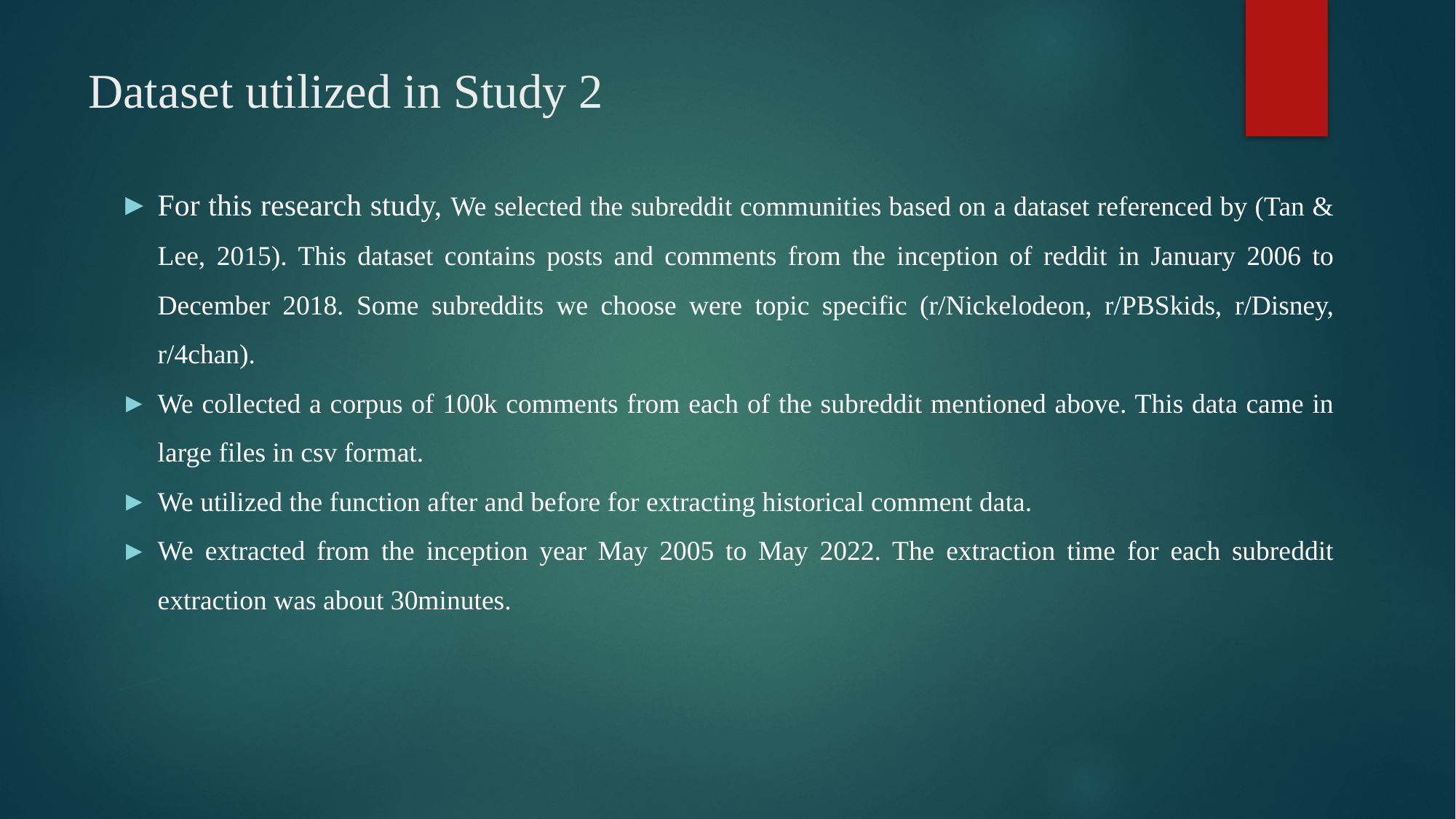

# Dataset utilized in Study 2
For this research study, We selected the subreddit communities based on a dataset referenced by (Tan & Lee, 2015). This dataset contains posts and comments from the inception of reddit in January 2006 to December 2018. Some subreddits we choose were topic specific (r/Nickelodeon, r/PBSkids, r/Disney, r/4chan).
We collected a corpus of 100k comments from each of the subreddit mentioned above. This data came in large files in csv format.
We utilized the function after and before for extracting historical comment data.
We extracted from the inception year May 2005 to May 2022. The extraction time for each subreddit extraction was about 30minutes.